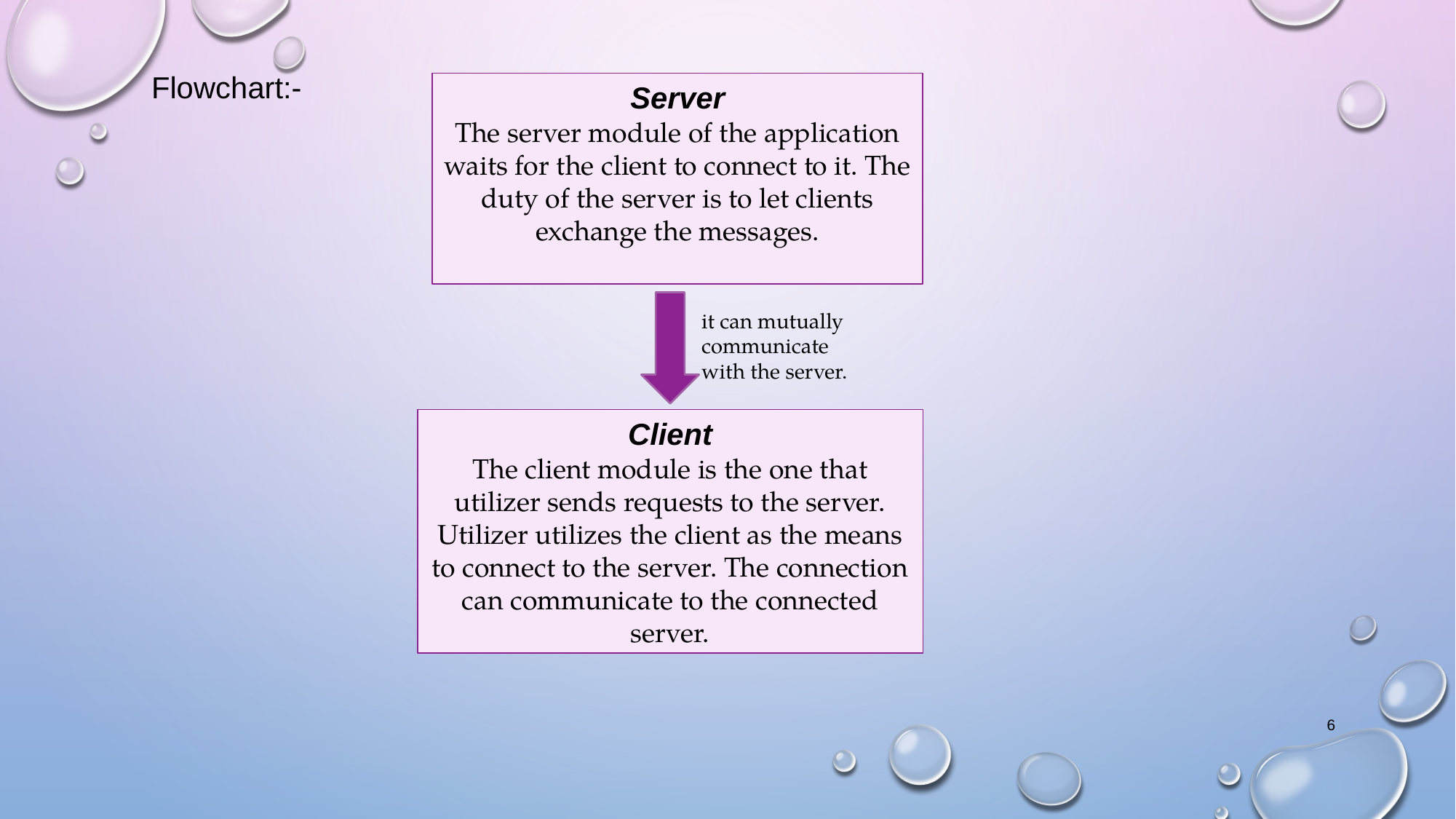

Flowchart:-
Server
The server module of the application waits for the client to connect to it. The duty of the server is to let clients exchange the messages.

it can mutually communicate with the server.
Client
The client module is the one that utilizer sends requests to the server. Utilizer utilizes the client as the means to connect to the server. The connection can communicate to the connected server.
6